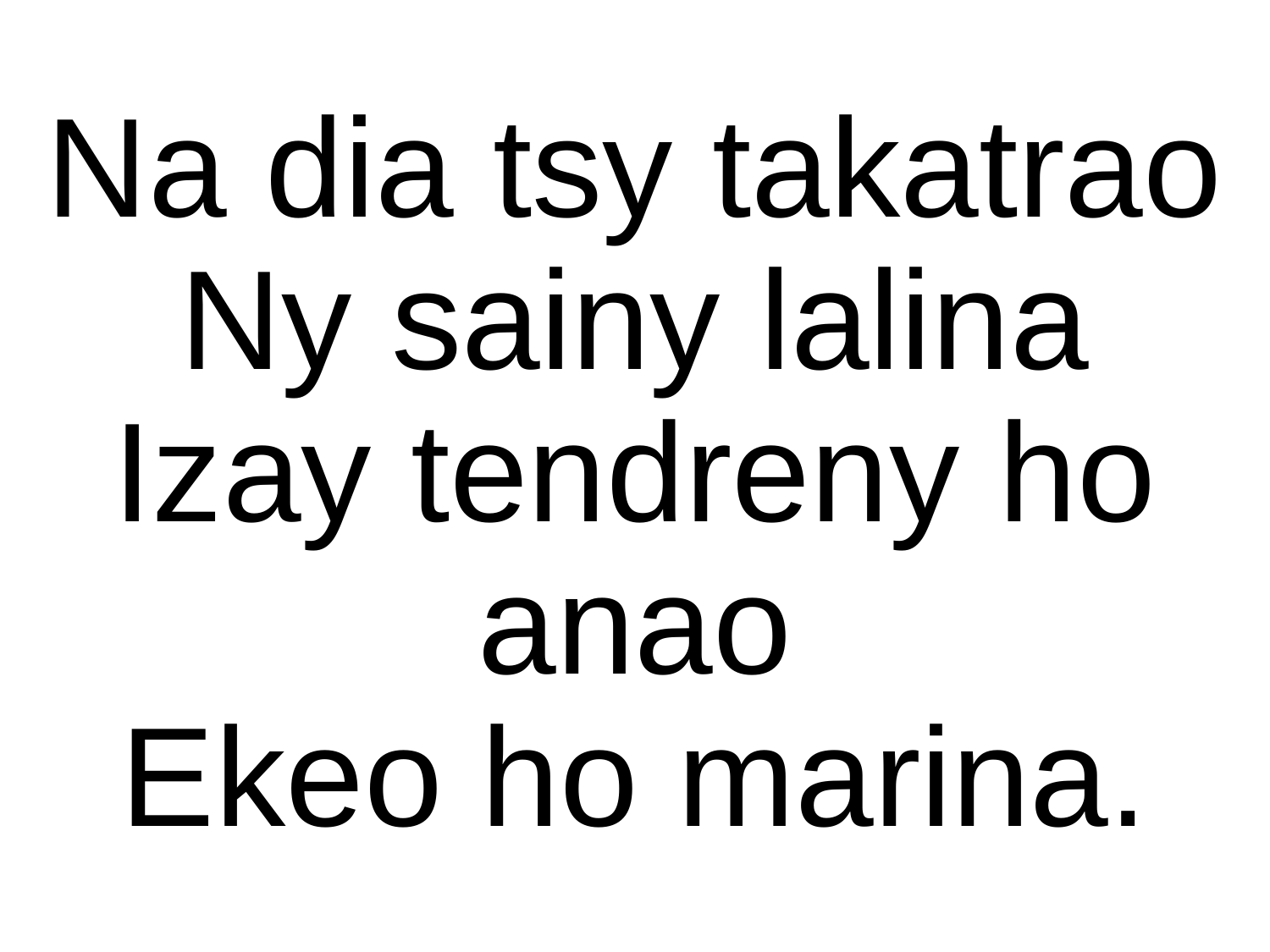

Na dia tsy takatrao
Ny sainy lalina
Izay tendreny ho anao
Ekeo ho marina.